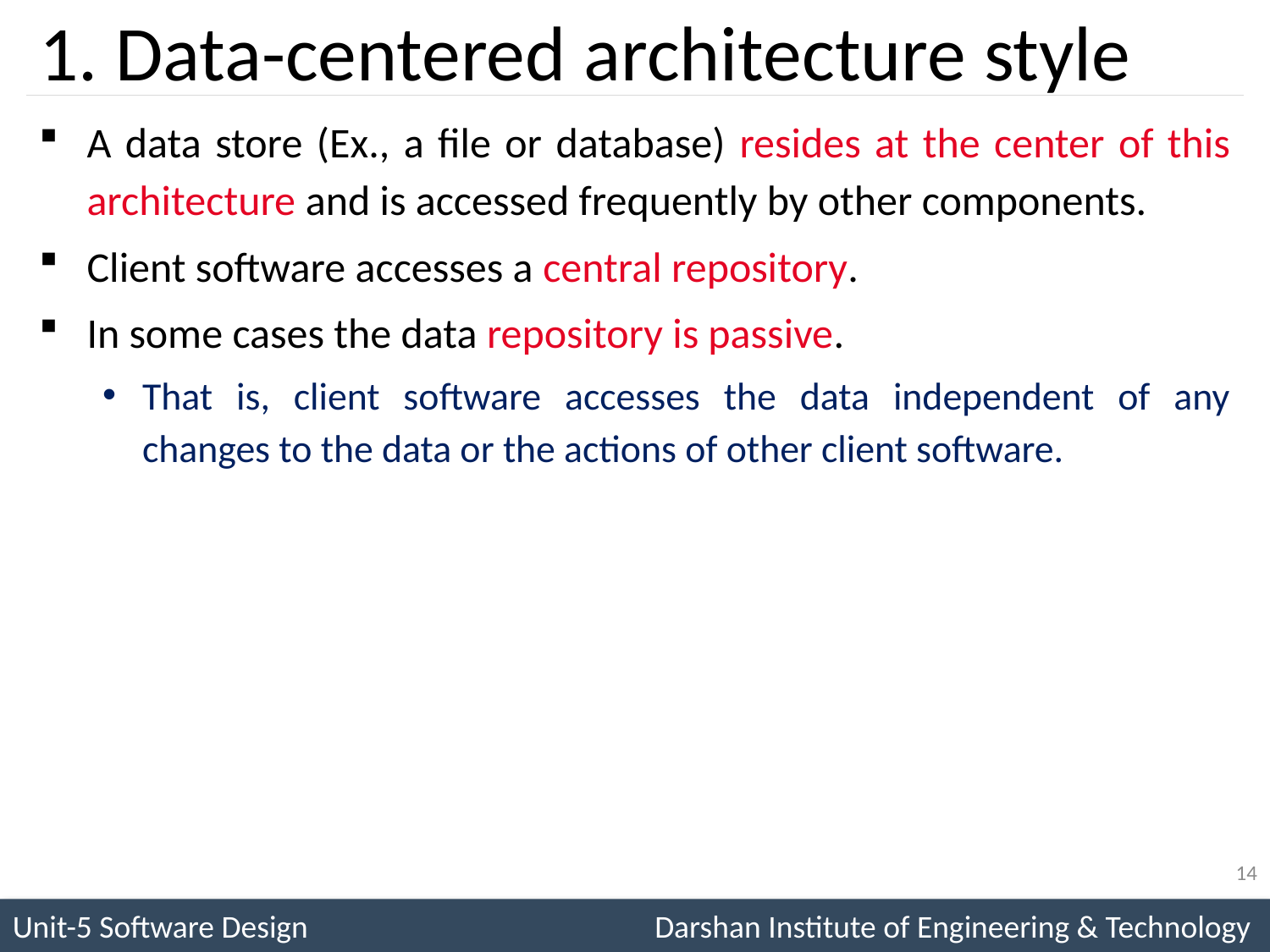

# 1. Data-centered architecture style
A data store (Ex., a file or database) resides at the center of this architecture and is accessed frequently by other components.
Client software accesses a central repository.
In some cases the data repository is passive.
That is, client software accesses the data independent of any changes to the data or the actions of other client software.
14